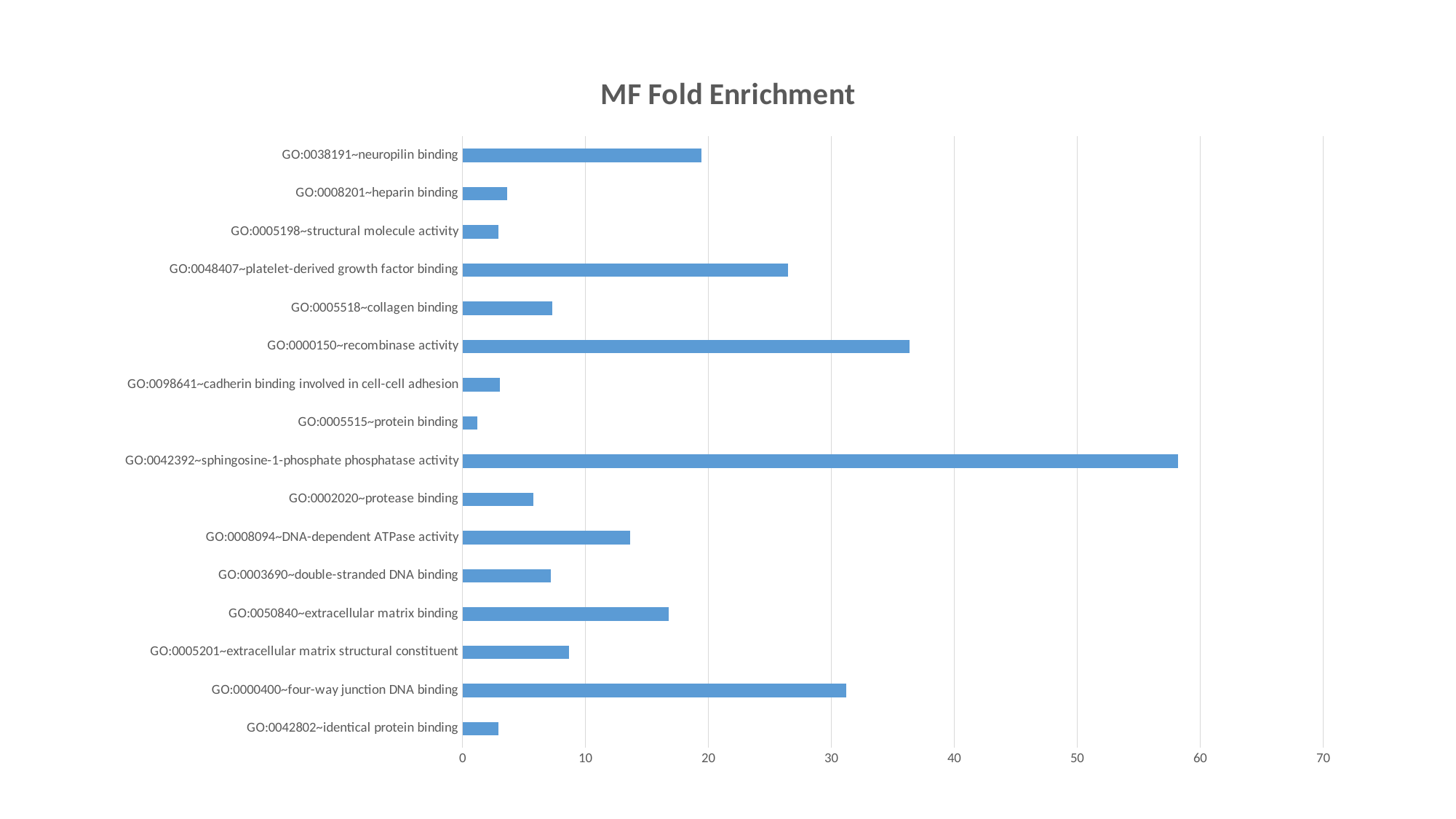

### Chart: MF Fold Enrichment

| Category | Fold Enrichment |
|---|---|
| GO:0042802~identical protein binding | 2.91440311219557 |
| GO:0000400~four-way junction DNA binding | 31.1841133004926 |
| GO:0005201~extracellular matrix structural constituent | 8.68811116829644 |
| GO:0050840~extracellular matrix binding | 16.7914456233421 |
| GO:0003690~double-stranded DNA binding | 7.18646232439335 |
| GO:0008094~DNA-dependent ATPase activity | 13.6430495689655 |
| GO:0002020~protease binding | 5.76340047797883 |
| GO:0042392~sphingosine-1-phosphate phosphatase activity | 58.2103448275862 |
| GO:0005515~protein binding | 1.17613388809294 |
| GO:0098641~cadherin binding involved in cell-cell adhesion | 3.01087990487514 |
| GO:0000150~recombinase activity | 36.3814655172413 |
| GO:0005518~collagen binding | 7.27629310344827 |
| GO:0048407~platelet-derived growth factor binding | 26.4592476489028 |
| GO:0005198~structural molecule activity | 2.94586765321792 |
| GO:0008201~heparin binding | 3.63814655172413 |
| GO:0038191~neuropilin binding | 19.403448275862 |